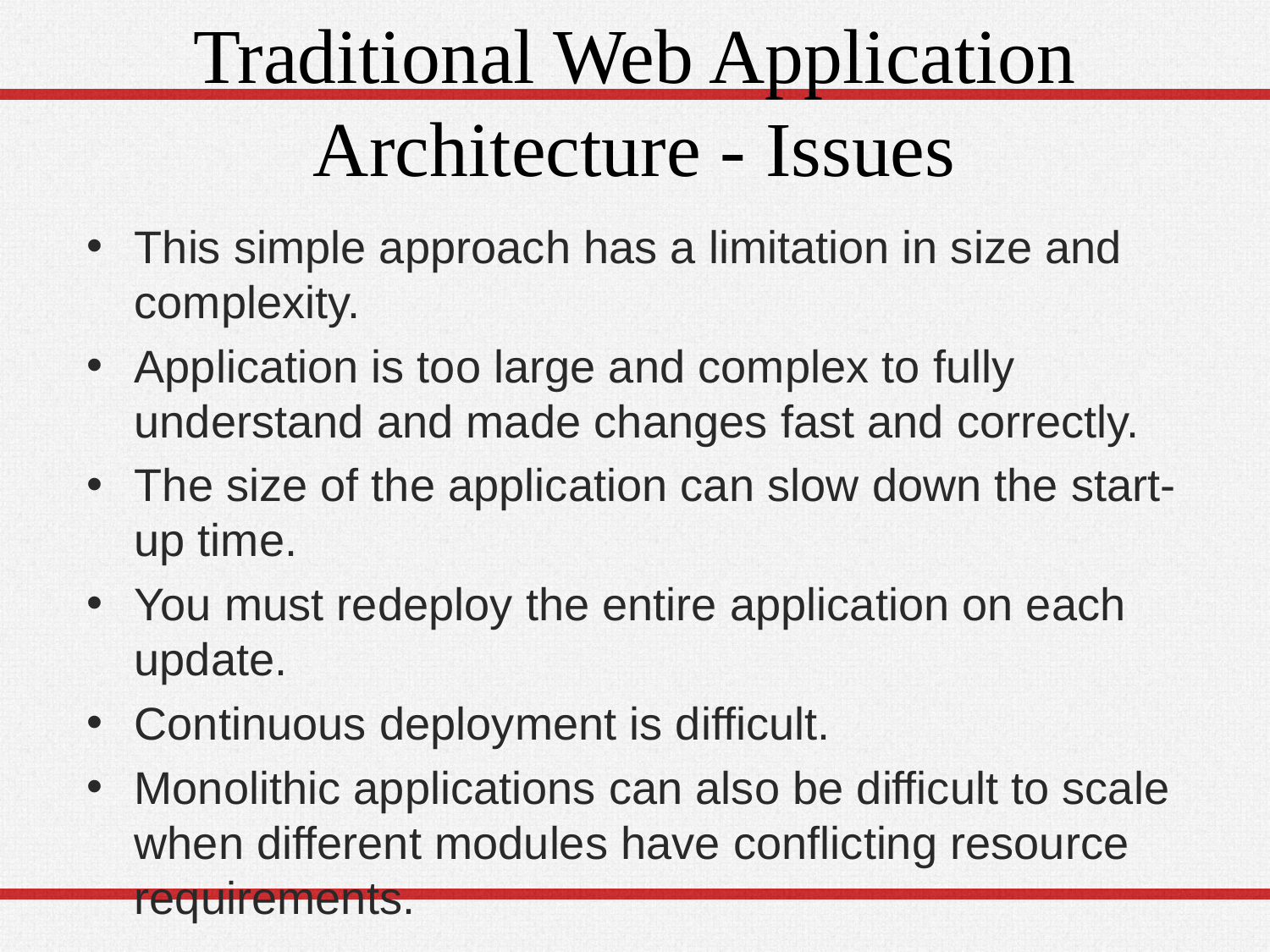

# Traditional Web Application Architecture - Issues
This simple approach has a limitation in size and complexity.
Application is too large and complex to fully understand and made changes fast and correctly.
The size of the application can slow down the start-up time.
You must redeploy the entire application on each update.
Continuous deployment is difficult.
Monolithic applications can also be difficult to scale when different modules have conflicting resource requirements.

6